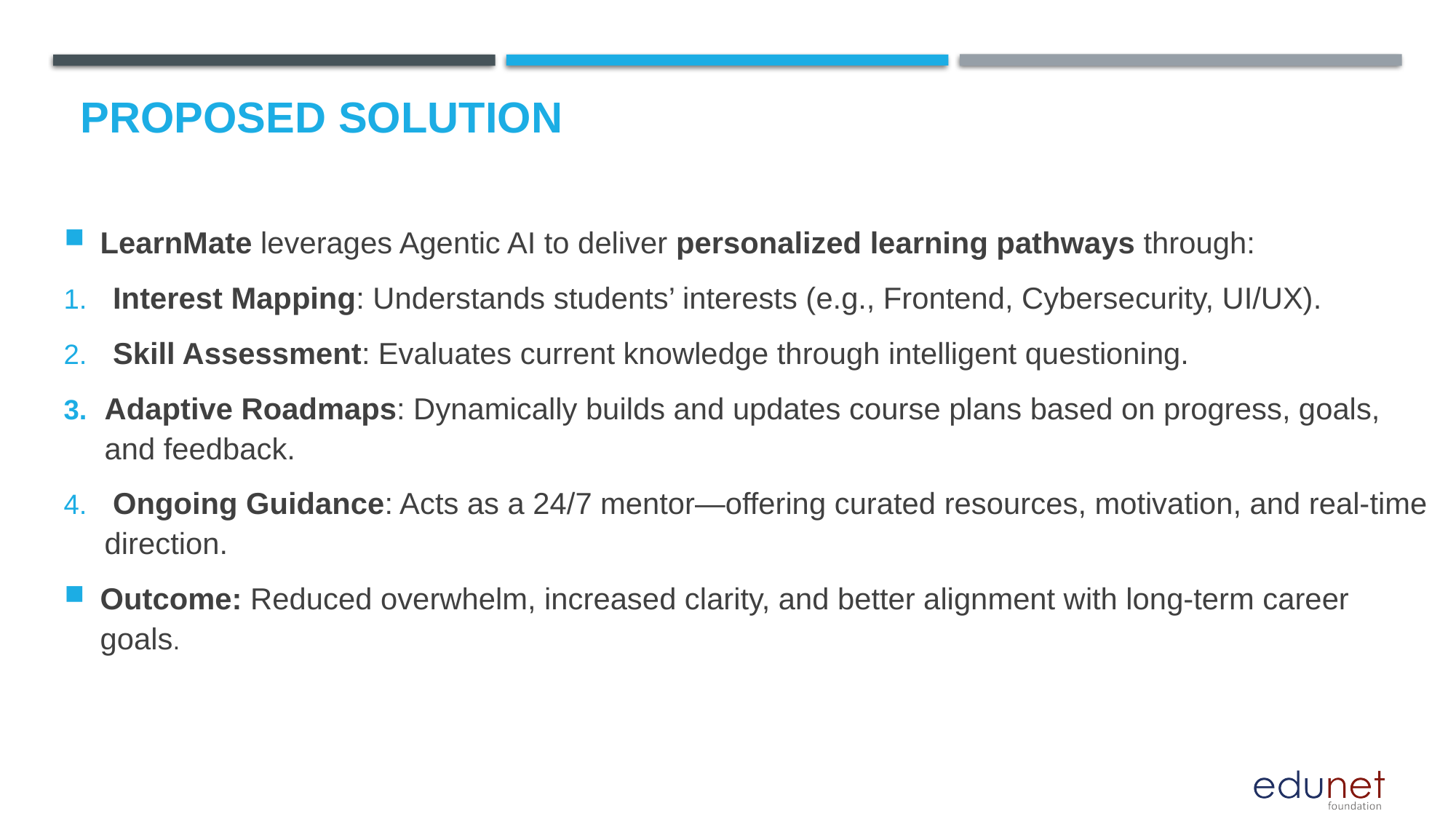

# Proposed Solution
LearnMate leverages Agentic AI to deliver personalized learning pathways through:
 Interest Mapping: Understands students’ interests (e.g., Frontend, Cybersecurity, UI/UX).
 Skill Assessment: Evaluates current knowledge through intelligent questioning.
Adaptive Roadmaps: Dynamically builds and updates course plans based on progress, goals, and feedback.
 Ongoing Guidance: Acts as a 24/7 mentor—offering curated resources, motivation, and real-time direction.
Outcome: Reduced overwhelm, increased clarity, and better alignment with long-term career goals.